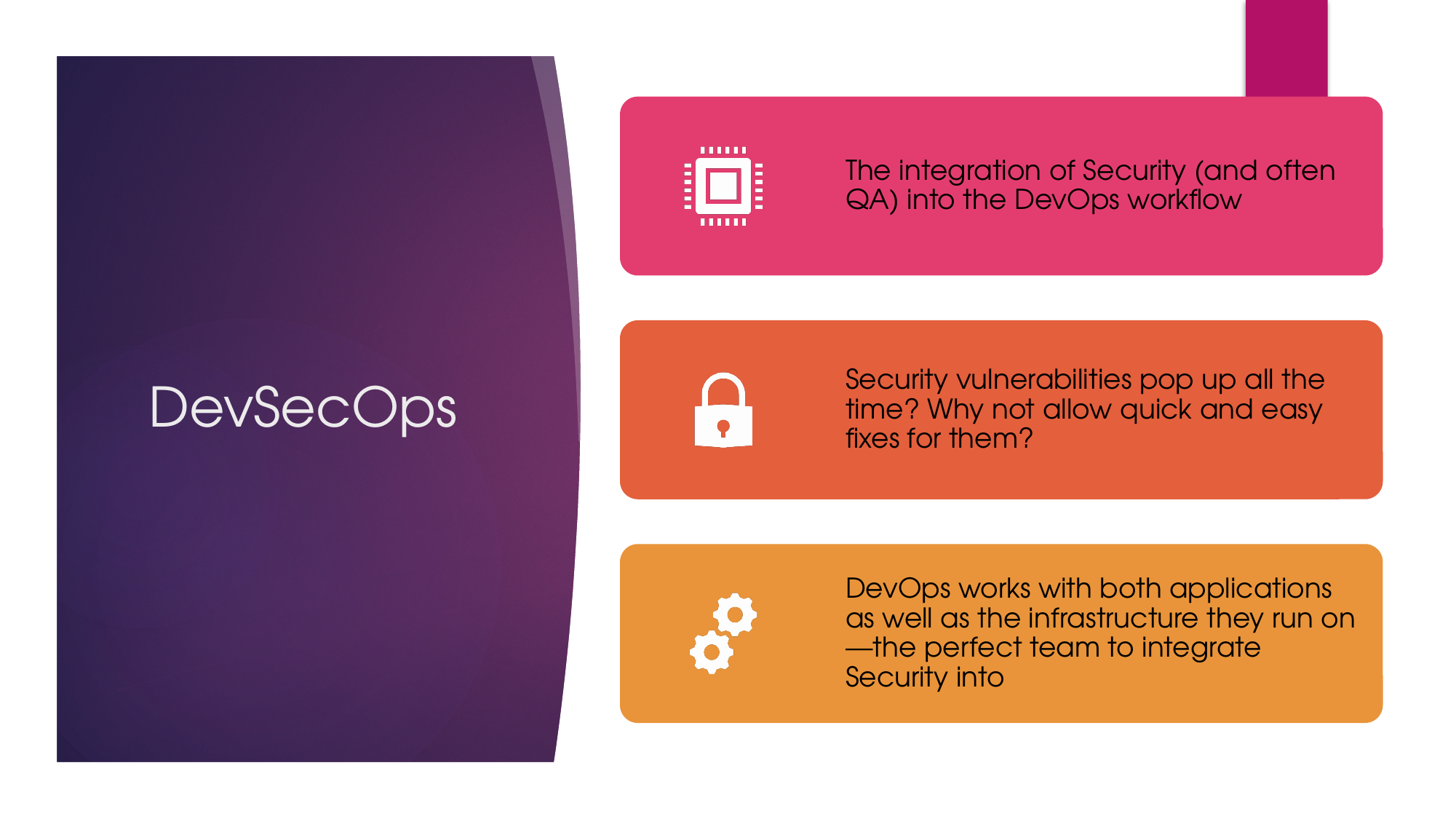

The integration of Security (and often QA) into the DevOps workflow
Security vulnerabilities pop up all the time? Why not allow quick and easy fixes for them?
DevOps works with both applications as well as the infrastructure they run on—the perfect team to integrate Security into
# DevSecOps